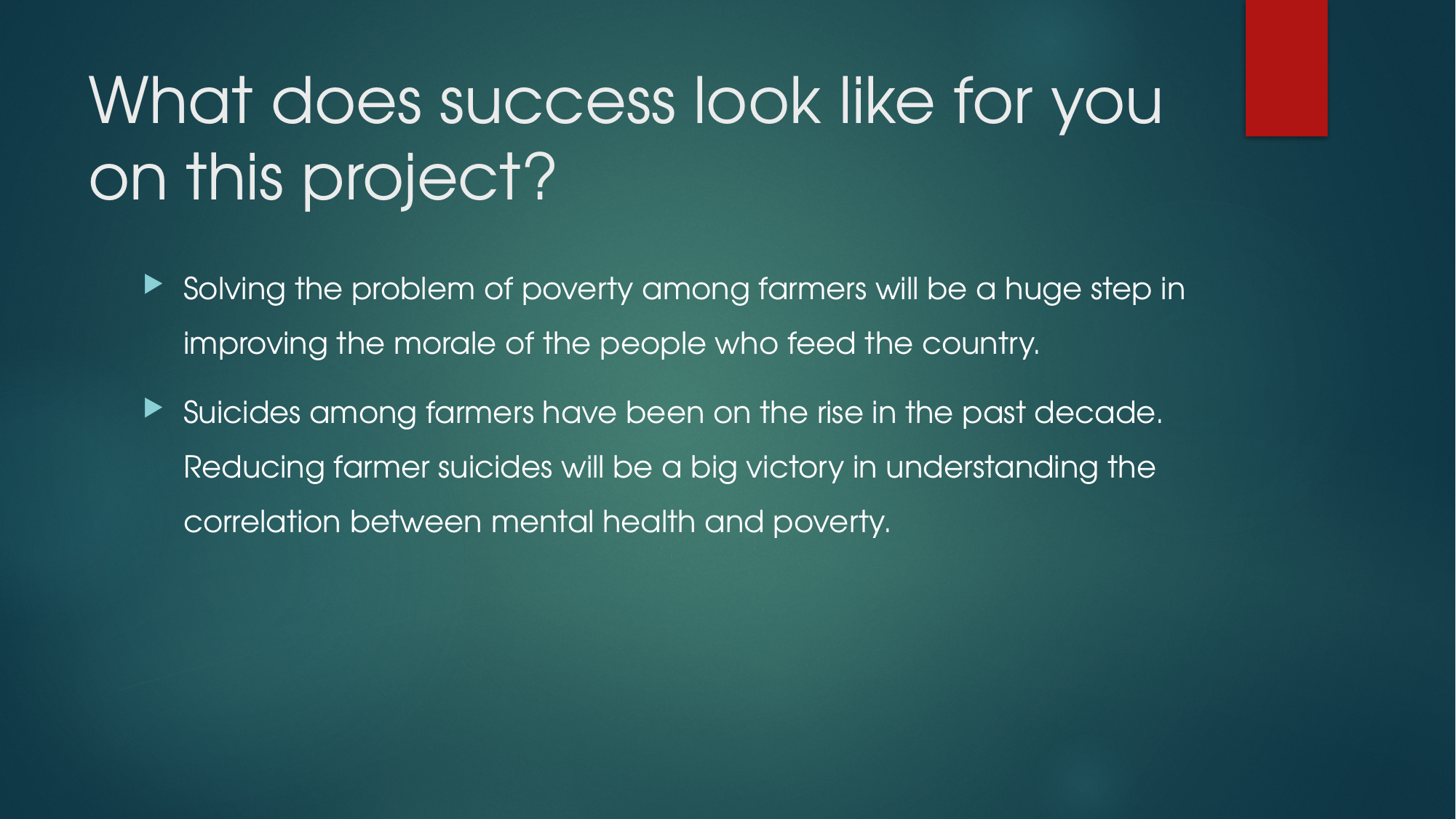

# What does success look like for you on this project?
Solving the problem of poverty among farmers will be a huge step in improving the morale of the people who feed the country.
Suicides among farmers have been on the rise in the past decade. Reducing farmer suicides will be a big victory in understanding the correlation between mental health and poverty.